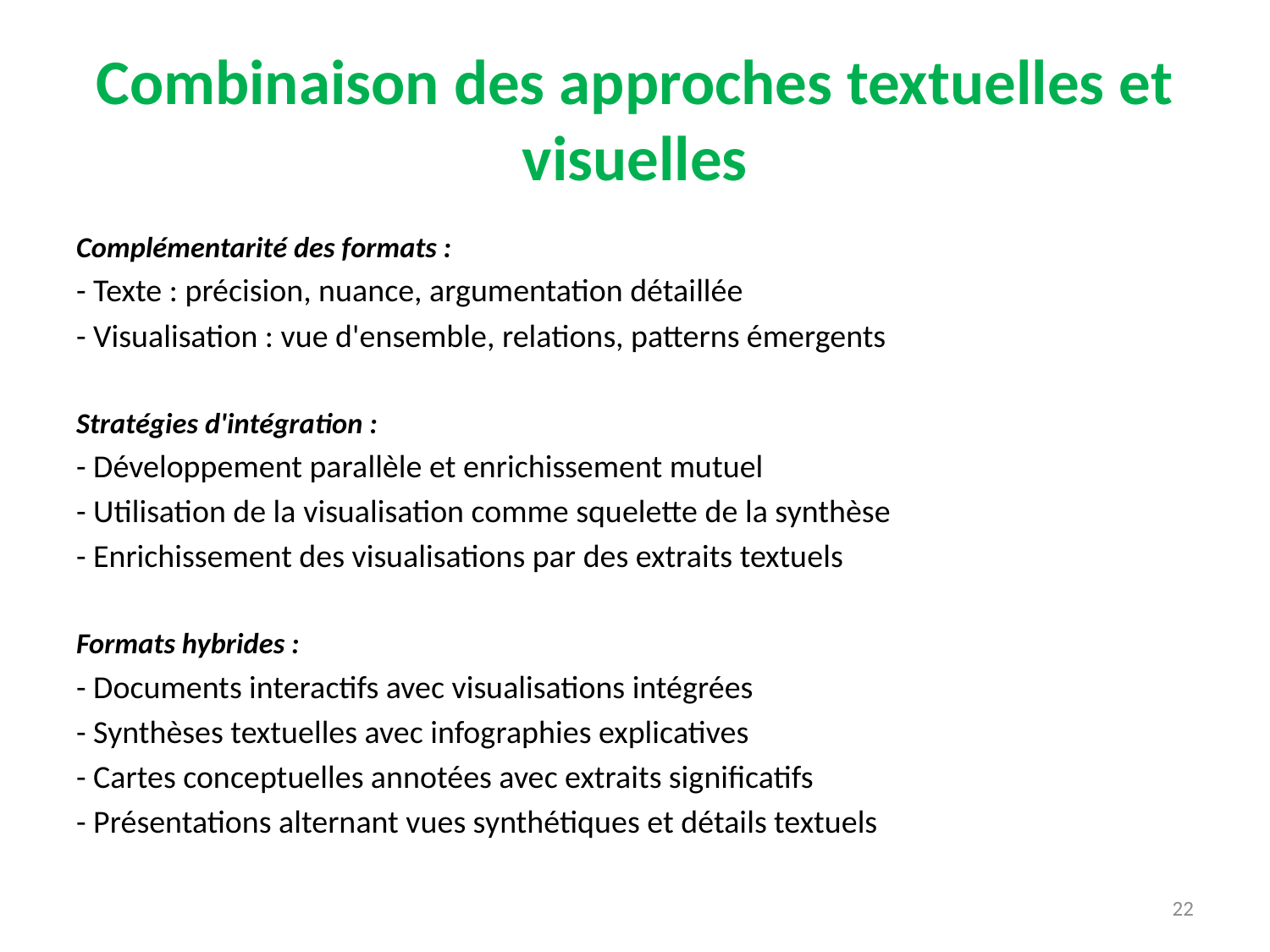

# Combinaison des approches textuelles et visuelles
Complémentarité des formats :
- Texte : précision, nuance, argumentation détaillée
- Visualisation : vue d'ensemble, relations, patterns émergents

Stratégies d'intégration :
- Développement parallèle et enrichissement mutuel
- Utilisation de la visualisation comme squelette de la synthèse
- Enrichissement des visualisations par des extraits textuels

Formats hybrides :
- Documents interactifs avec visualisations intégrées
- Synthèses textuelles avec infographies explicatives
- Cartes conceptuelles annotées avec extraits significatifs
- Présentations alternant vues synthétiques et détails textuels
22